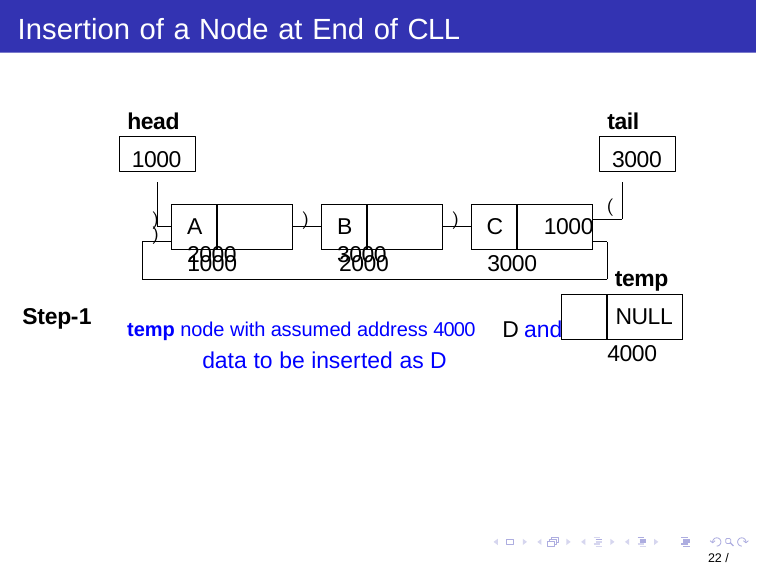

# Insertion of a Node at End of CLL
head
tail
1000
3000

(
C	1000
3000

)
)
)
A	2000
B	3000
)

1000	2000
temp

temp node with assumed address 4000	D and data to be inserted as D
Step-1
NULL
4000
22 / 32